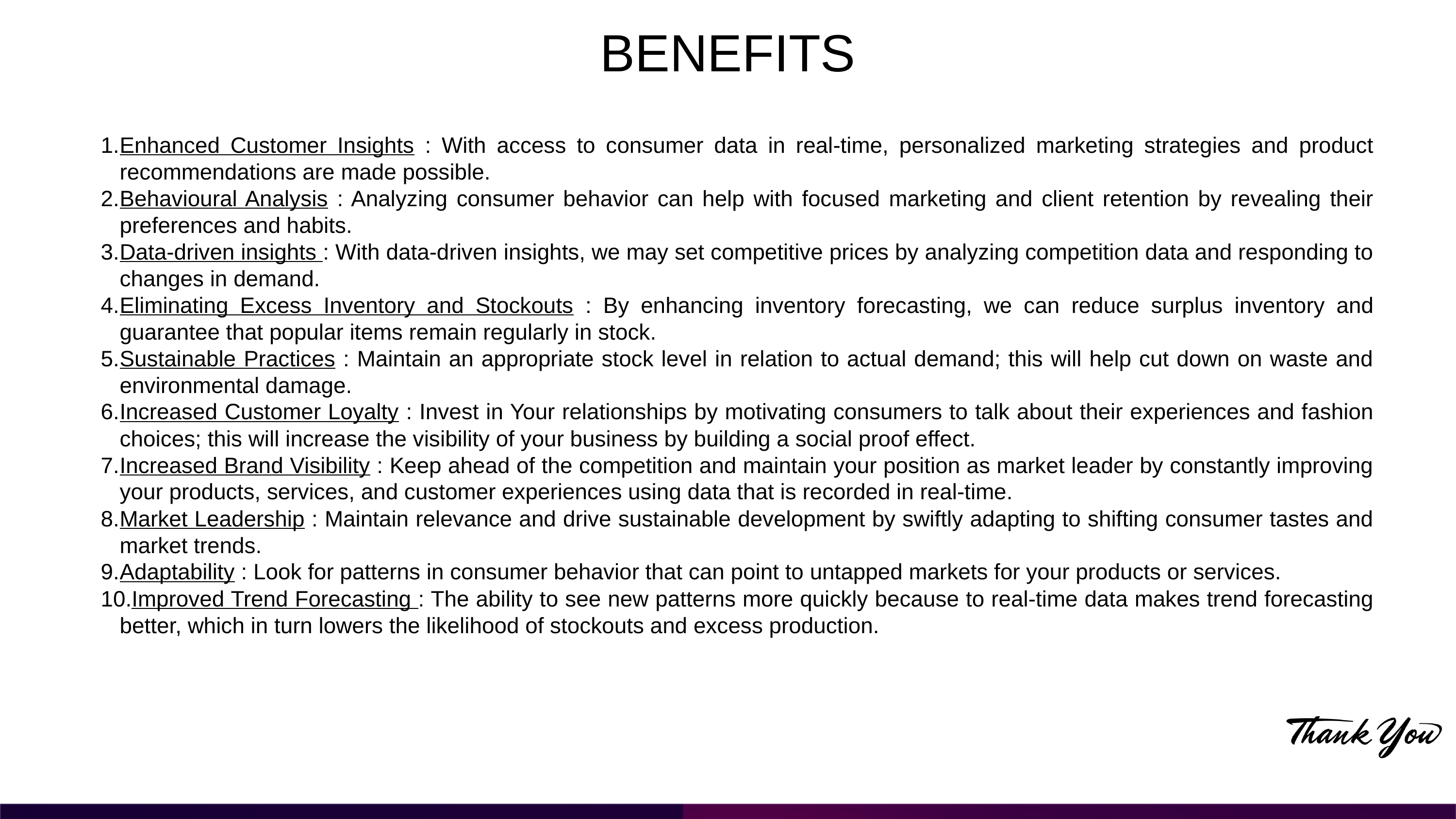

BENEFITS
Enhanced Customer Insights : With access to consumer data in real-time, personalized marketing strategies and product recommendations are made possible.
Behavioural Analysis : Analyzing consumer behavior can help with focused marketing and client retention by revealing their preferences and habits.
⁠Data-driven insights : With data-driven insights, we may set competitive prices by analyzing competition data and responding to changes in demand.
Eliminating Excess Inventory and Stockouts : By enhancing inventory forecasting, we can reduce surplus inventory and guarantee that popular items remain regularly in stock.
⁠Sustainable Practices : Maintain an appropriate stock level in relation to actual demand; this will help cut down on waste and environmental damage.
⁠Increased Customer Loyalty : Invest in Your relationships by motivating consumers to talk about their experiences and fashion choices; this will increase the visibility of your business by building a social proof effect.
Increased Brand Visibility : Keep ahead of the competition and maintain your position as market leader by constantly improving your products, services, and customer experiences using data that is recorded in real-time.
Market Leadership : Maintain relevance and drive sustainable development by swiftly adapting to shifting consumer tastes and market trends.
Adaptability : Look for patterns in consumer behavior that can point to untapped markets for your products or services.
Improved Trend Forecasting : The ability to see new patterns more quickly because to real-time data makes trend forecasting better, which in turn lowers the likelihood of stockouts and excess production.